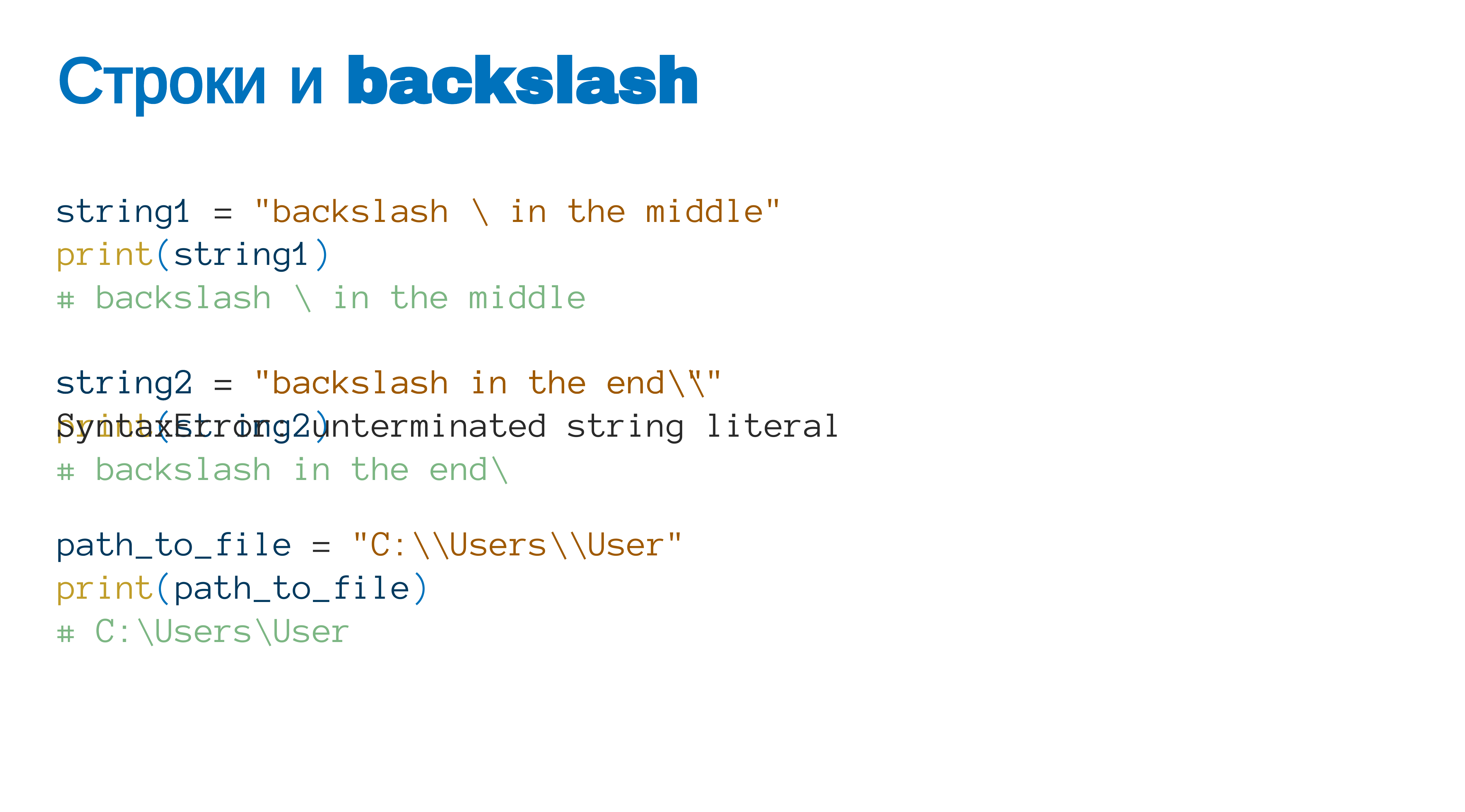

# Строки и backslash
string1 = "backslash \ in the middle"
print(string1)
# backslash \ in the middle

string2 = "backslash in the end\\"
print(string2)
# backslash in the end\

string2 = "backslash in the end\"
SyntaxError: unterminated string literal

path_to_file = "C:\\Users\\User"
print(path_to_file)
# C:\Users\User
15